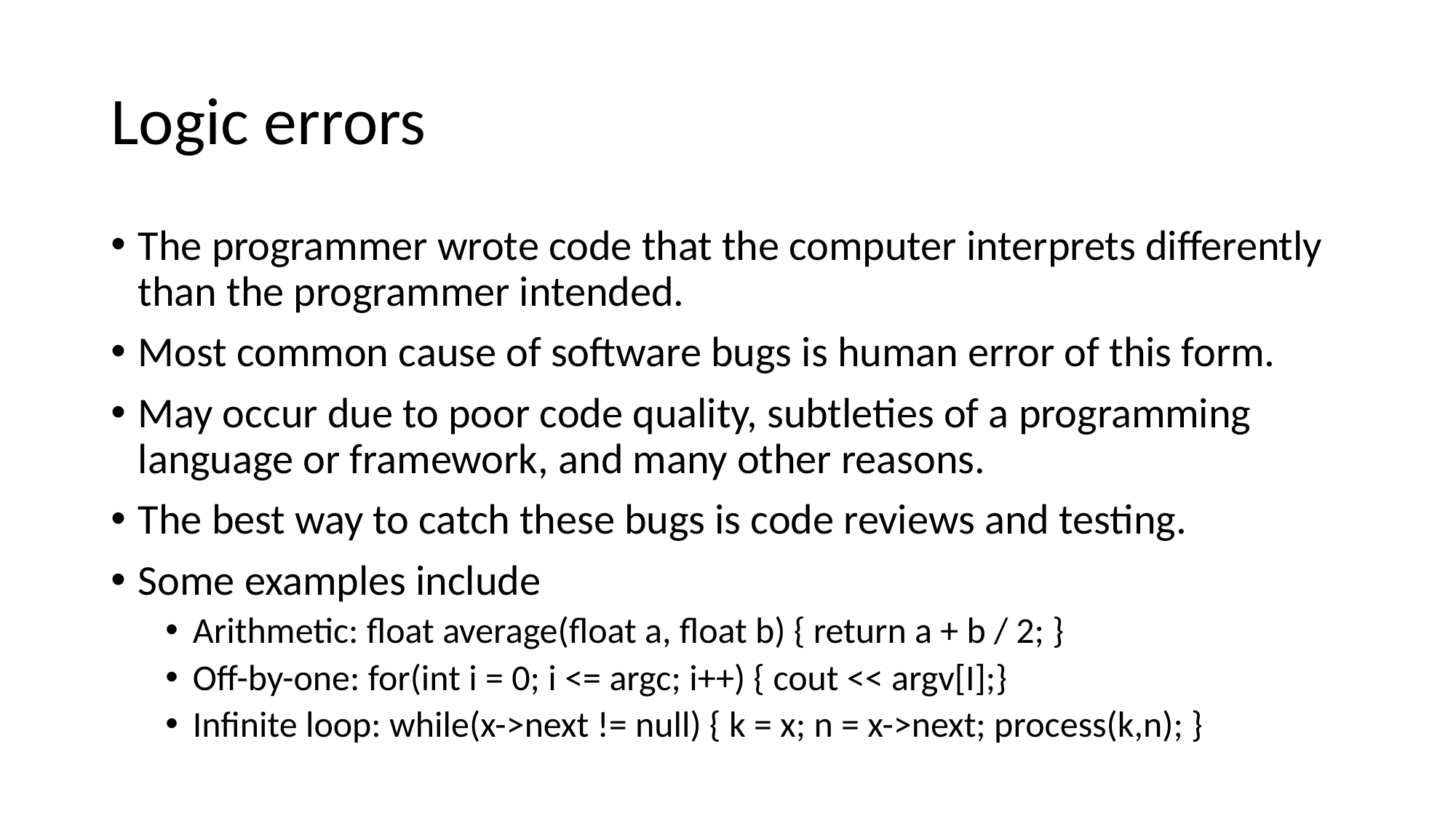

# Logic errors
The programmer wrote code that the computer interprets differently than the programmer intended.
Most common cause of software bugs is human error of this form.
May occur due to poor code quality, subtleties of a programming language or framework, and many other reasons.
The best way to catch these bugs is code reviews and testing.
Some examples include
Arithmetic: float average(float a, float b) { return a + b / 2; }
Off-by-one: for(int i = 0; i <= argc; i++) { cout << argv[I];}
Infinite loop: while(x->next != null) { k = x; n = x->next; process(k,n); }